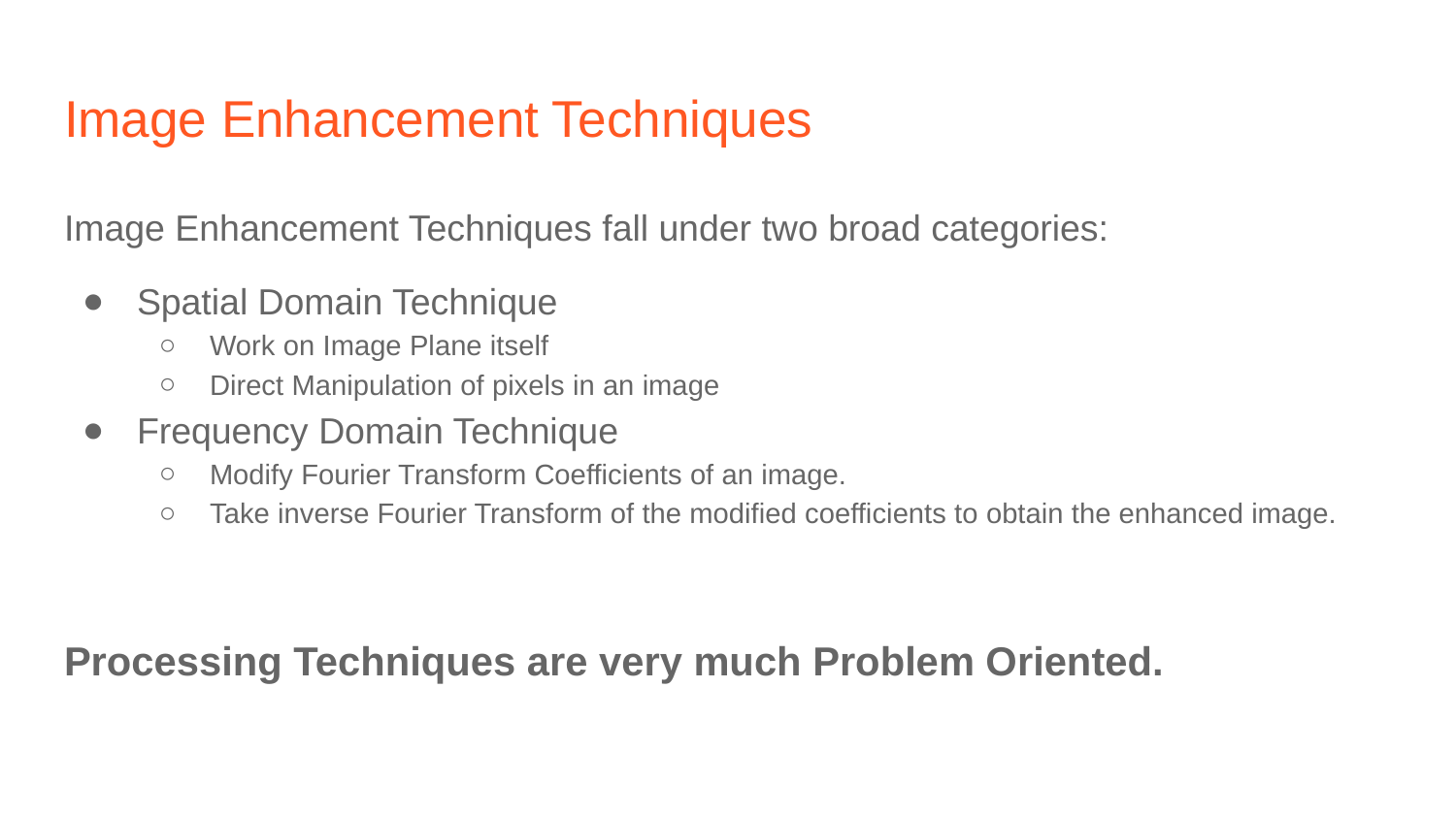

# Image Enhancement Techniques
Image Enhancement Techniques fall under two broad categories:
Spatial Domain Technique
Work on Image Plane itself
Direct Manipulation of pixels in an image
Frequency Domain Technique
Modify Fourier Transform Coefficients of an image.
Take inverse Fourier Transform of the modified coefficients to obtain the enhanced image.

Processing Techniques are very much Problem Oriented.